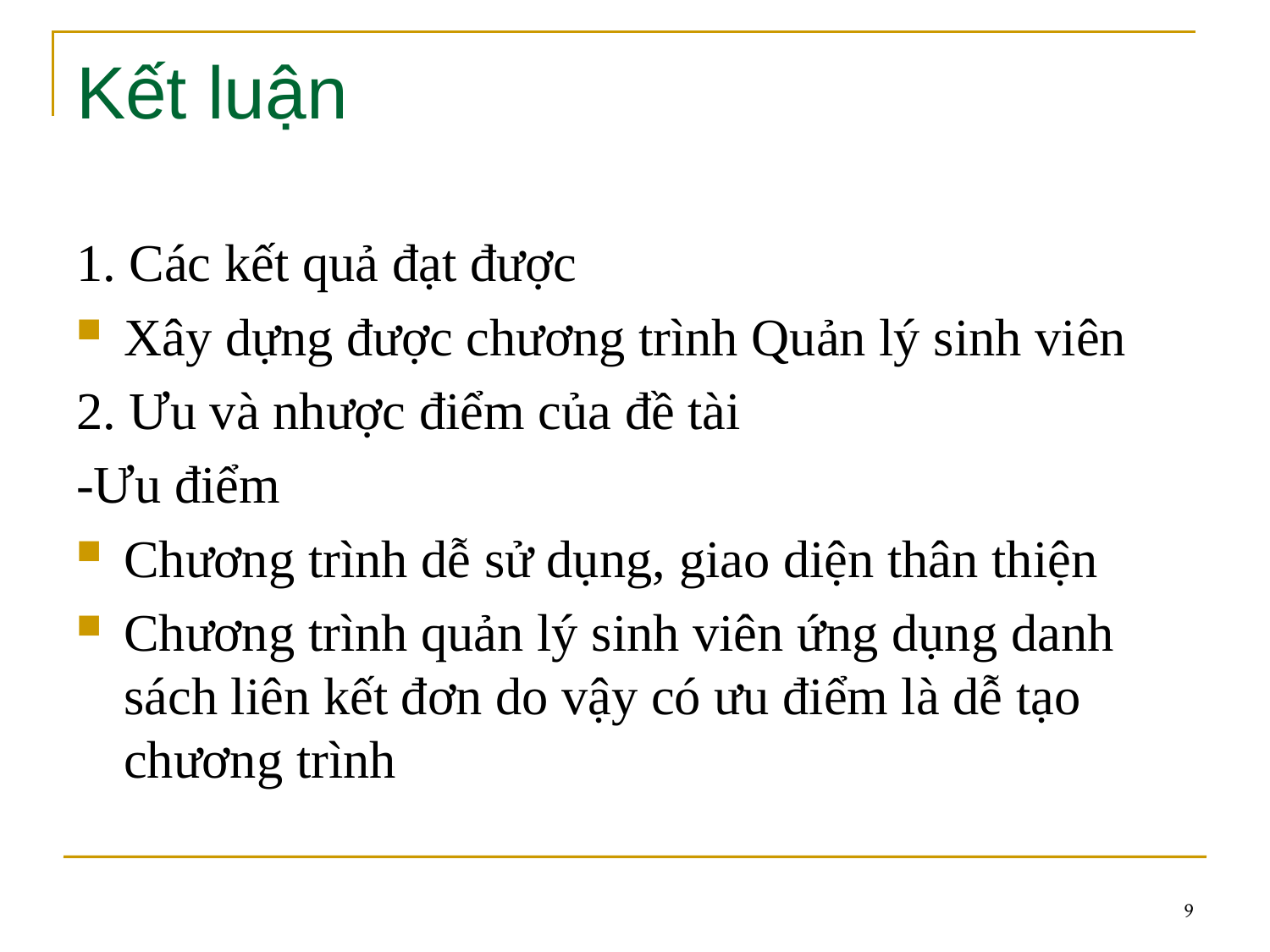

# Kết luận
1. Các kết quả đạt được
Xây dựng được chương trình Quản lý sinh viên
2. Ưu và nhược điểm của đề tài
-Ưu điểm
Chương trình dễ sử dụng, giao diện thân thiện
Chương trình quản lý sinh viên ứng dụng danh sách liên kết đơn do vậy có ưu điểm là dễ tạo chương trình

9